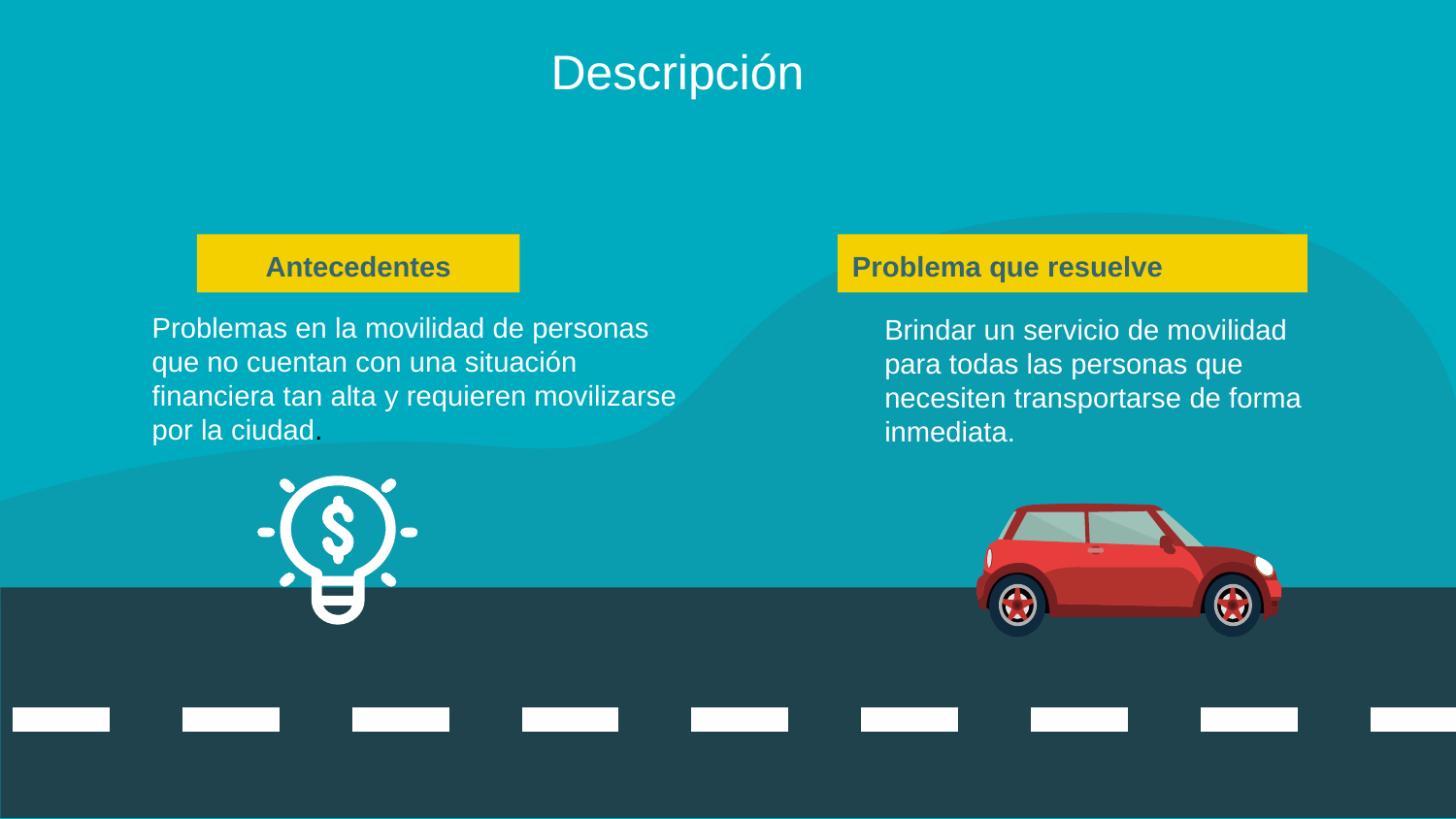

# Descripción
Antecedentes
Problema que resuelve
Problemas en la movilidad de personas que no cuentan con una situación financiera tan alta y requieren movilizarse por la ciudad.
Brindar un servicio de movilidad para todas las personas que necesiten transportarse de forma inmediata.